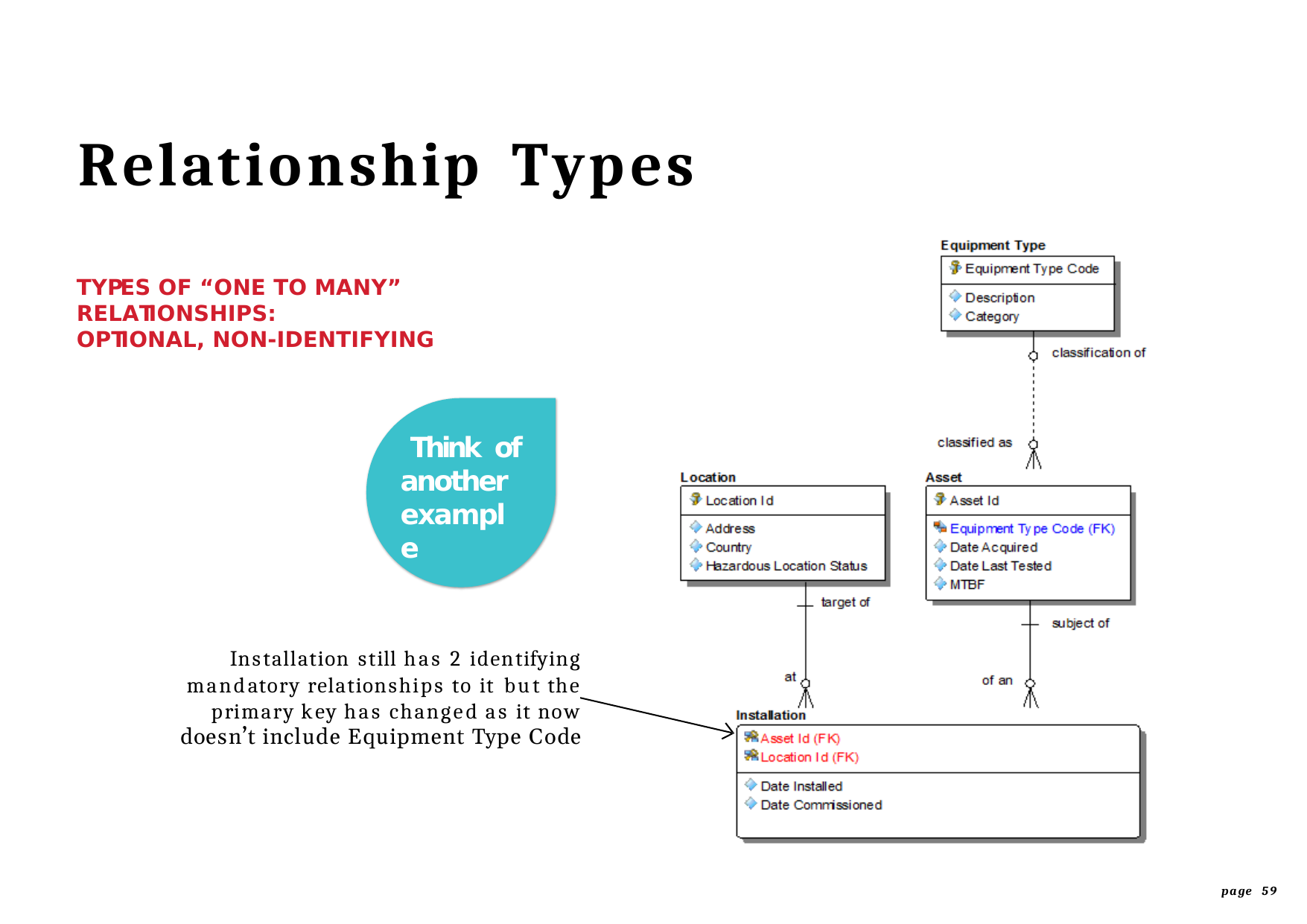

# Relationship	Types

TYPES OF “ONE TO MANY” RELATIONSHIPS:
OPTIONAL, NON-IDENTIFYING

Think of another example
Installation still has 2 identifying mandatory relationships to it  but the primary key has changed as it now doesn’t include Equipment Type Code

page   59